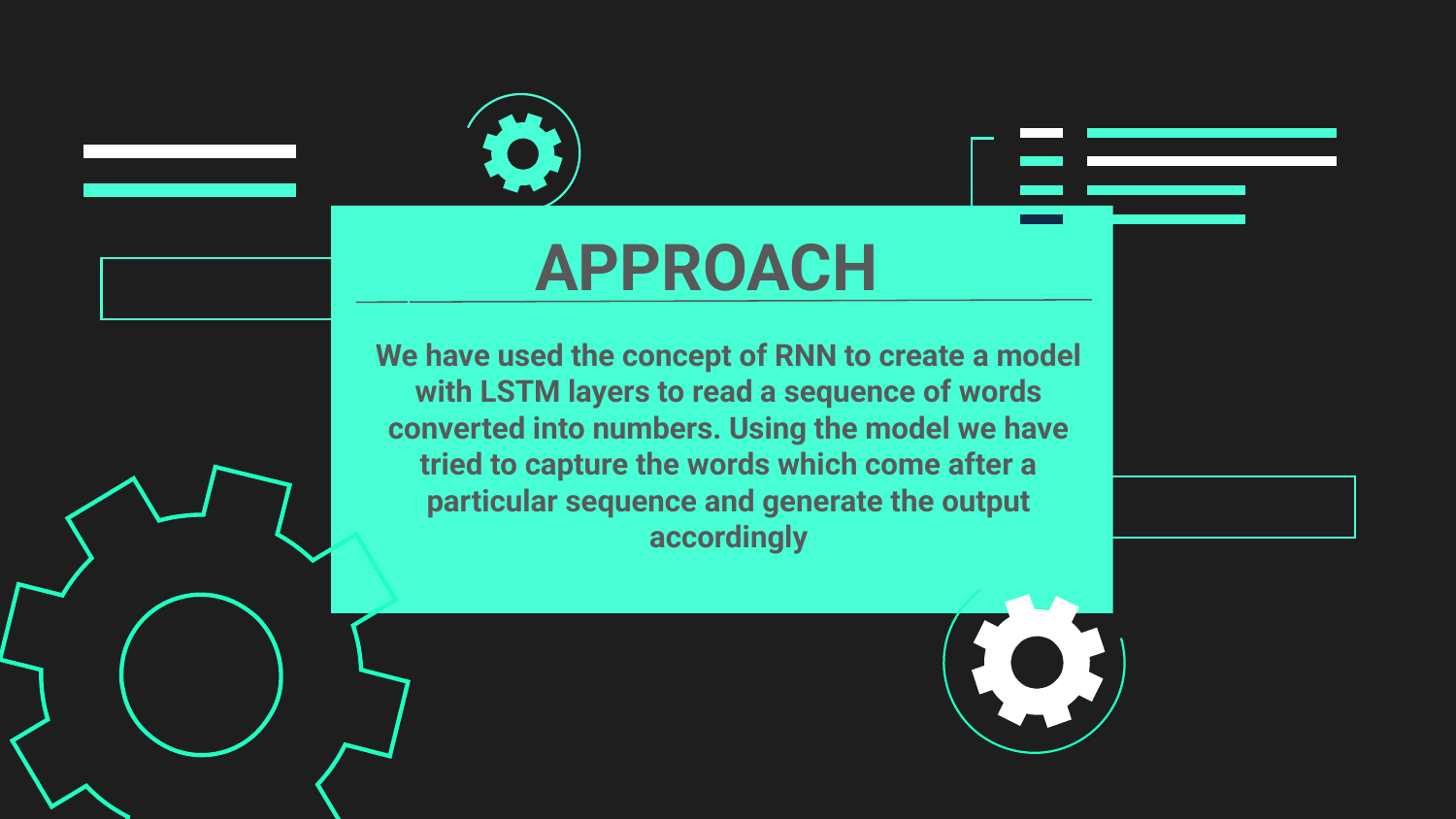

APPROACH

We have used the concept of RNN to create a model with LSTM layers to read a sequence of words converted into numbers. Using the model we have tried to capture the words which come after a particular sequence and generate the output accordingly